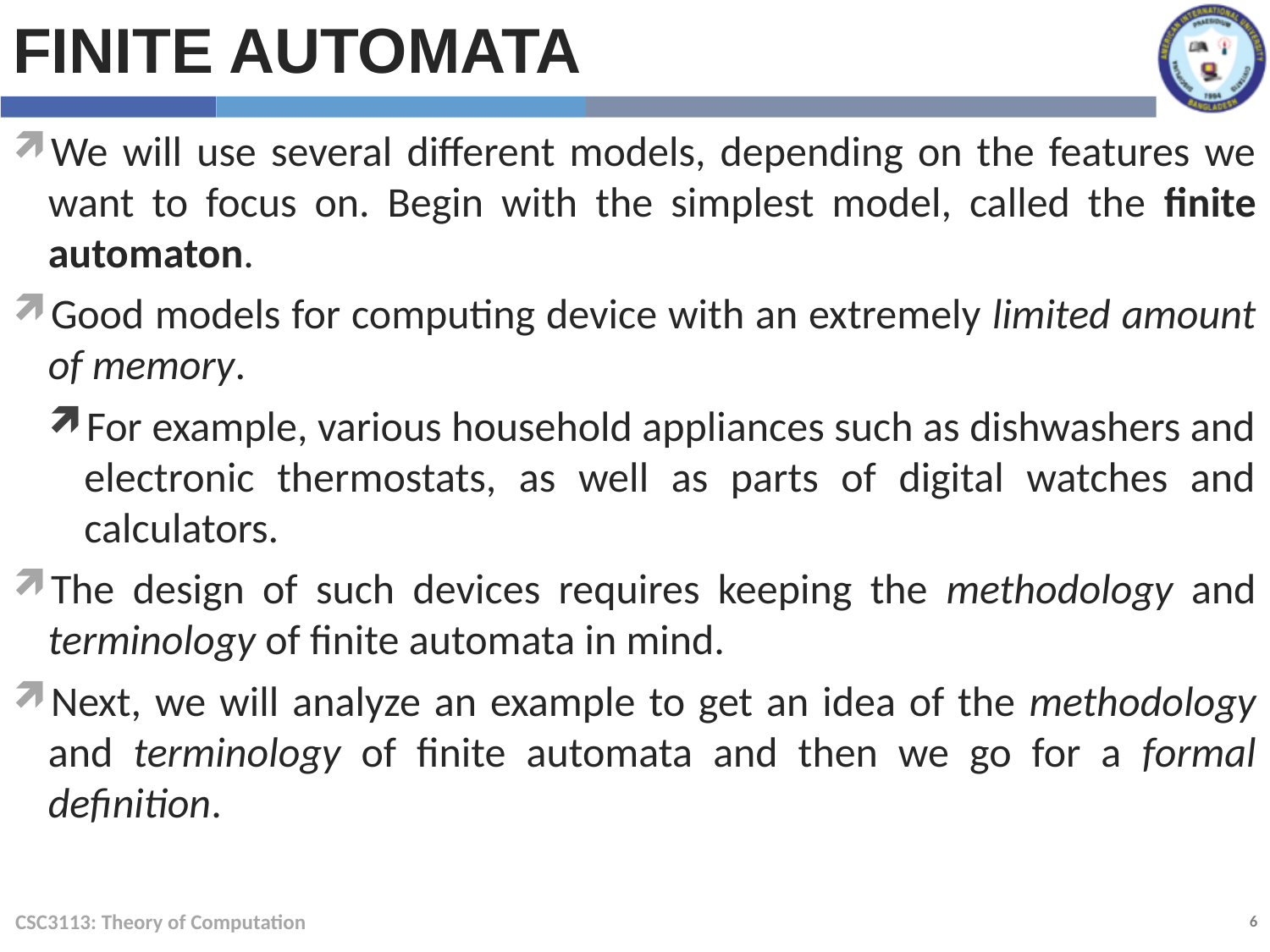

Finite Automata
We will use several different models, depending on the features we want to focus on. Begin with the simplest model, called the finite automaton.
Good models for computing device with an extremely limited amount of memory.
For example, various household appliances such as dishwashers and electronic thermostats, as well as parts of digital watches and calculators.
The design of such devices requires keeping the methodology and terminology of finite automata in mind.
Next, we will analyze an example to get an idea of the methodology and terminology of finite automata and then we go for a formal definition.

CSC3113: Theory of Computation